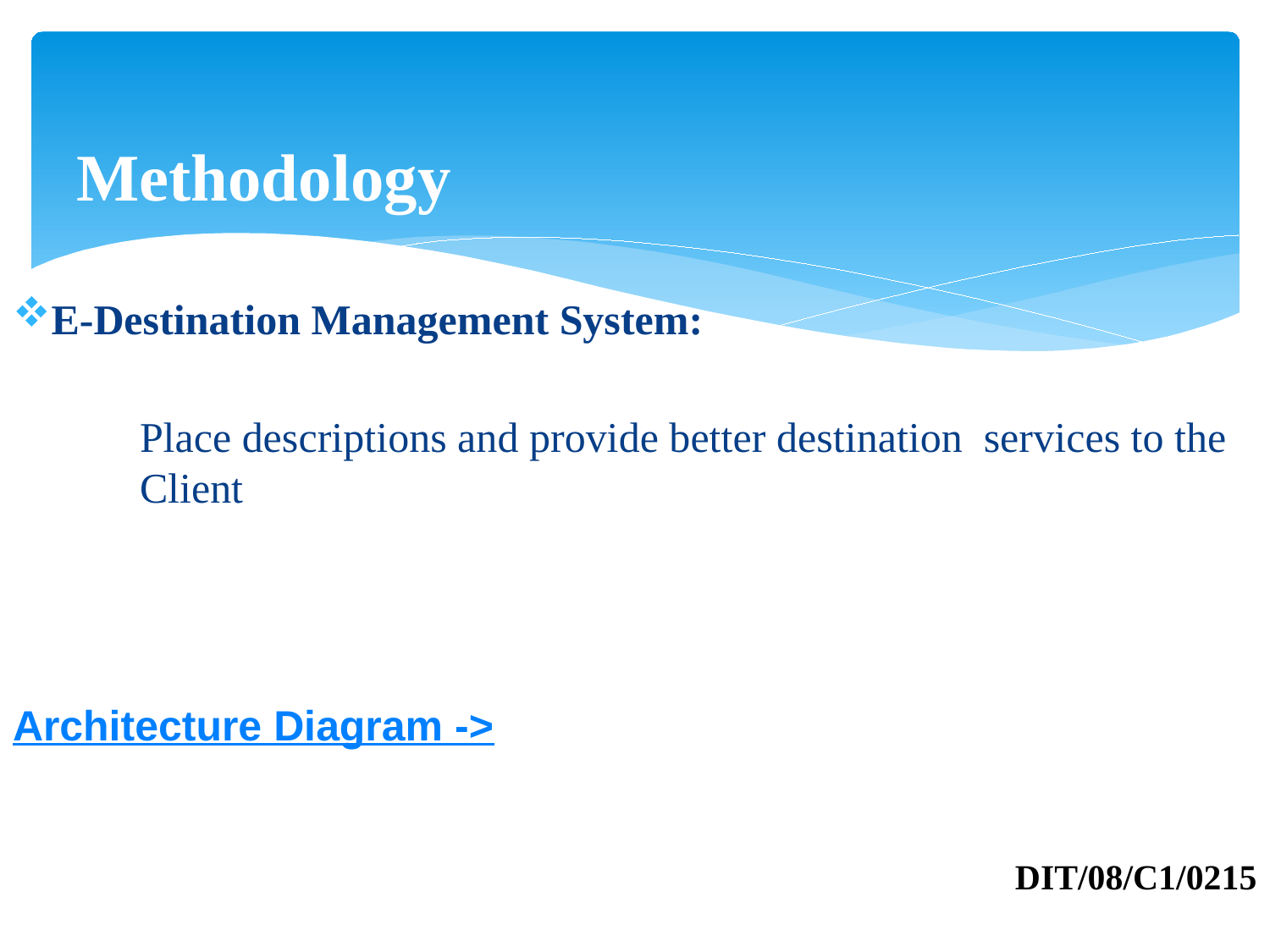

# Methodology
E-Destination Management System:

	Place descriptions and provide better destination  services to the 	Client

Architecture Diagram ->

DIT/08/C1/0215